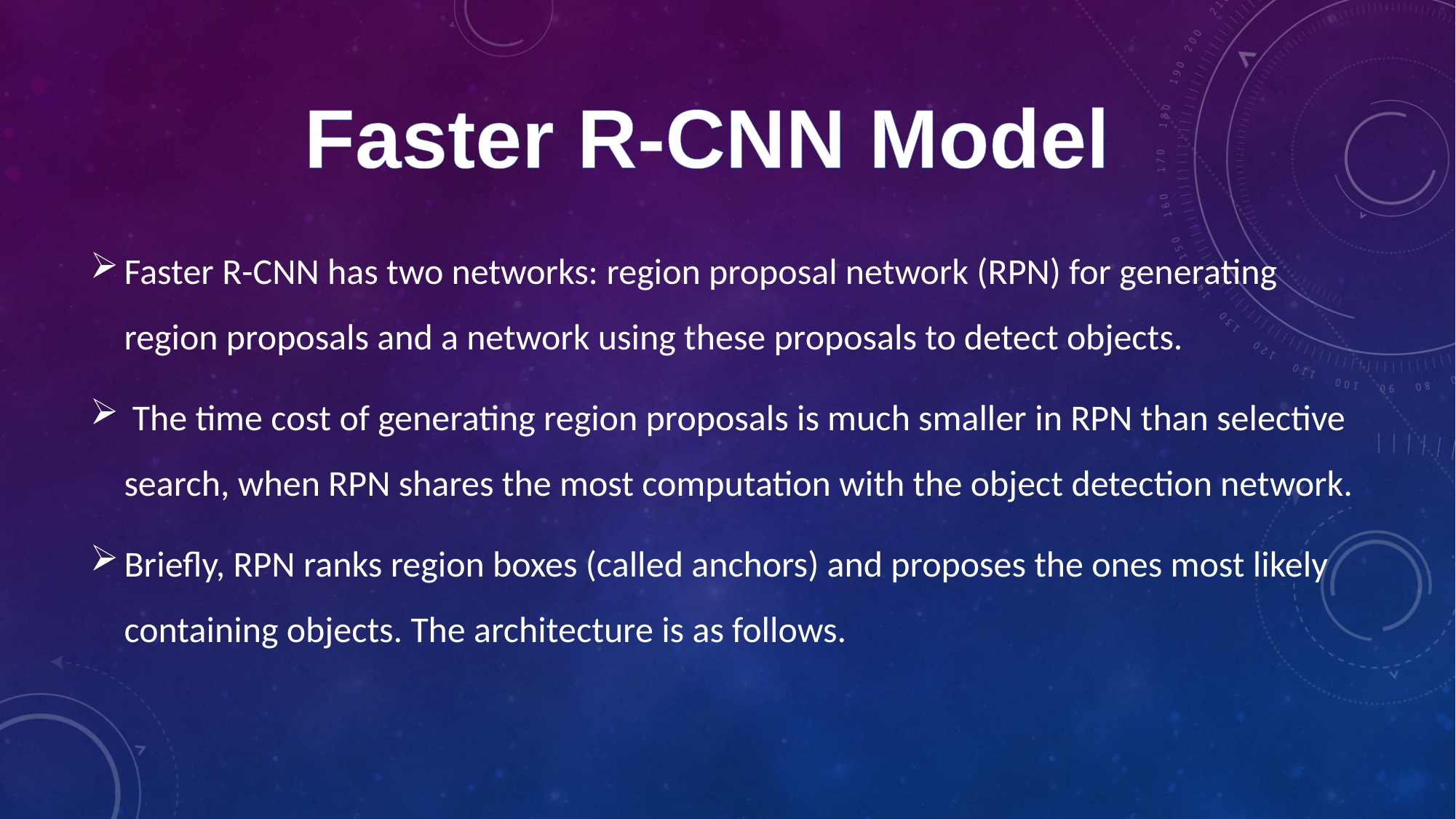

# Faster R-CNN Model
Faster R-CNN has two networks: region proposal network (RPN) for generating region proposals and a network using these proposals to detect objects.
 The time cost of generating region proposals is much smaller in RPN than selective search, when RPN shares the most computation with the object detection network.
Briefly, RPN ranks region boxes (called anchors) and proposes the ones most likely containing objects. The architecture is as follows.